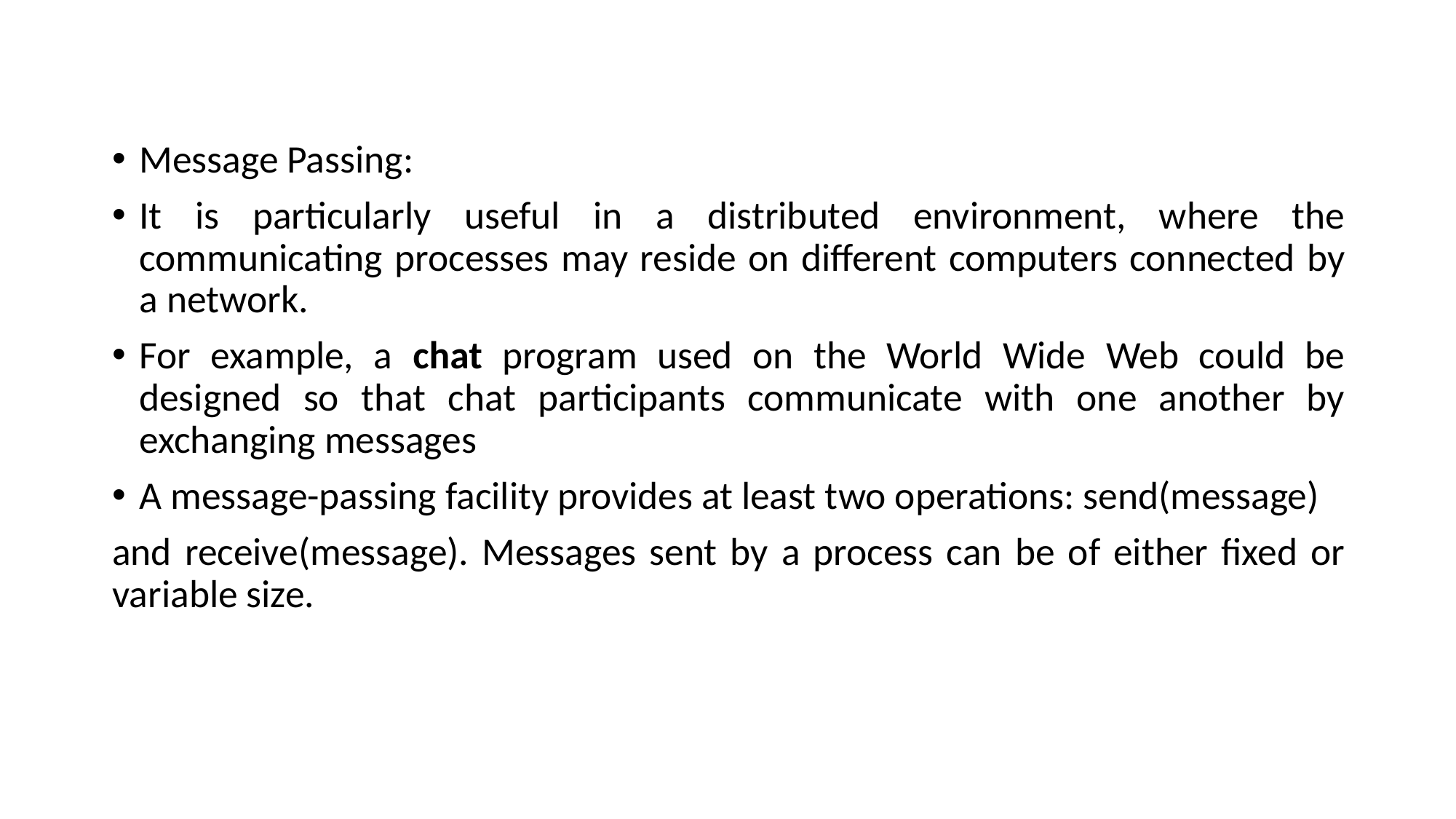

Message Passing:
It is particularly useful in a distributed environment, where the communicating processes may reside on different computers connected by a network.
For example, a chat program used on the World Wide Web could be designed so that chat participants communicate with one another by exchanging messages
A message-passing facility provides at least two operations: send(message)
and receive(message). Messages sent by a process can be of either fixed or variable size.